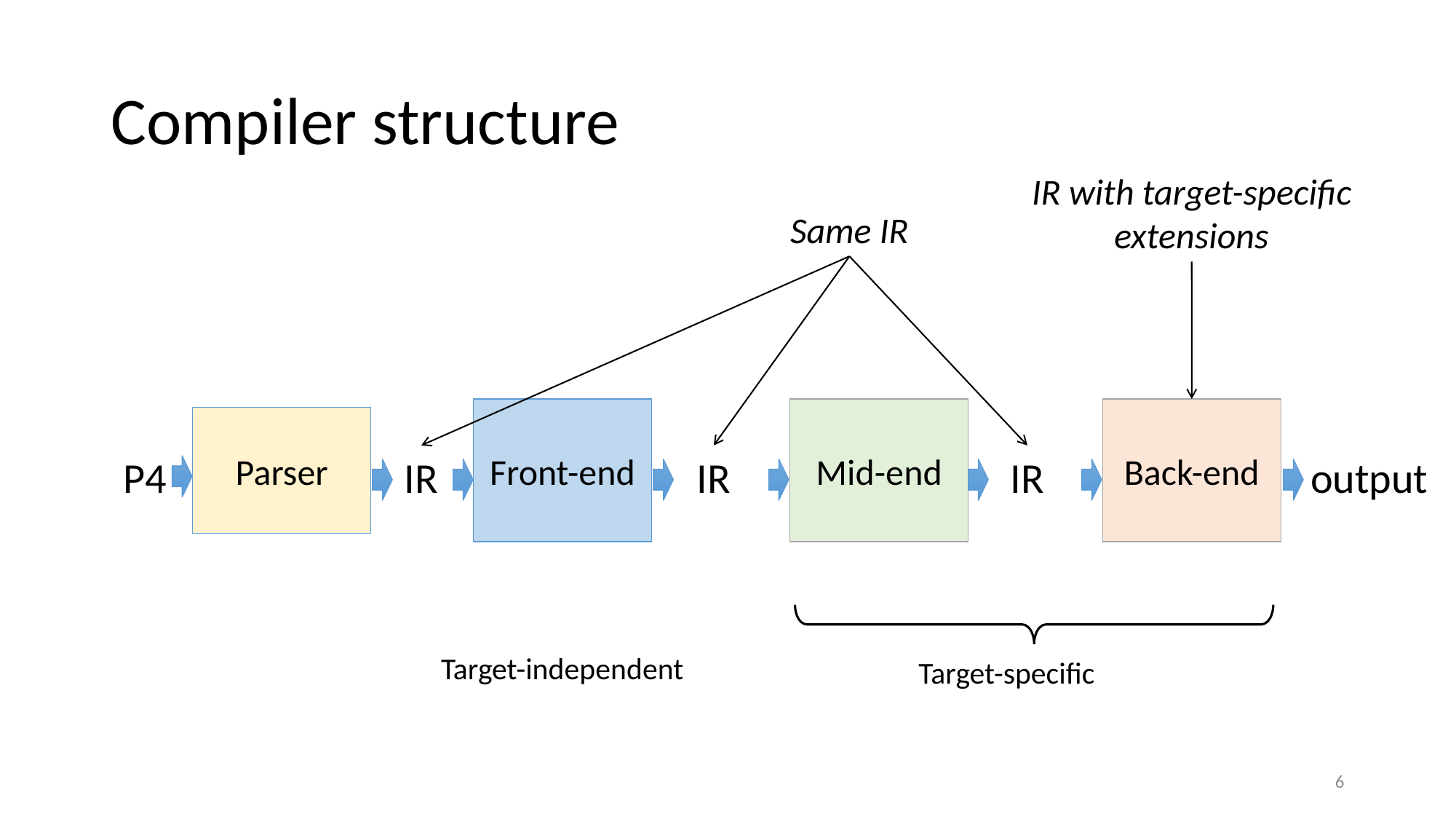

# Compiler structure
IR with target-specific
extensions
Same IR

Front-end
Mid-end
Back-end
Parser
P4
IR
IR
IR
output

Target-independent
Target-specific
6